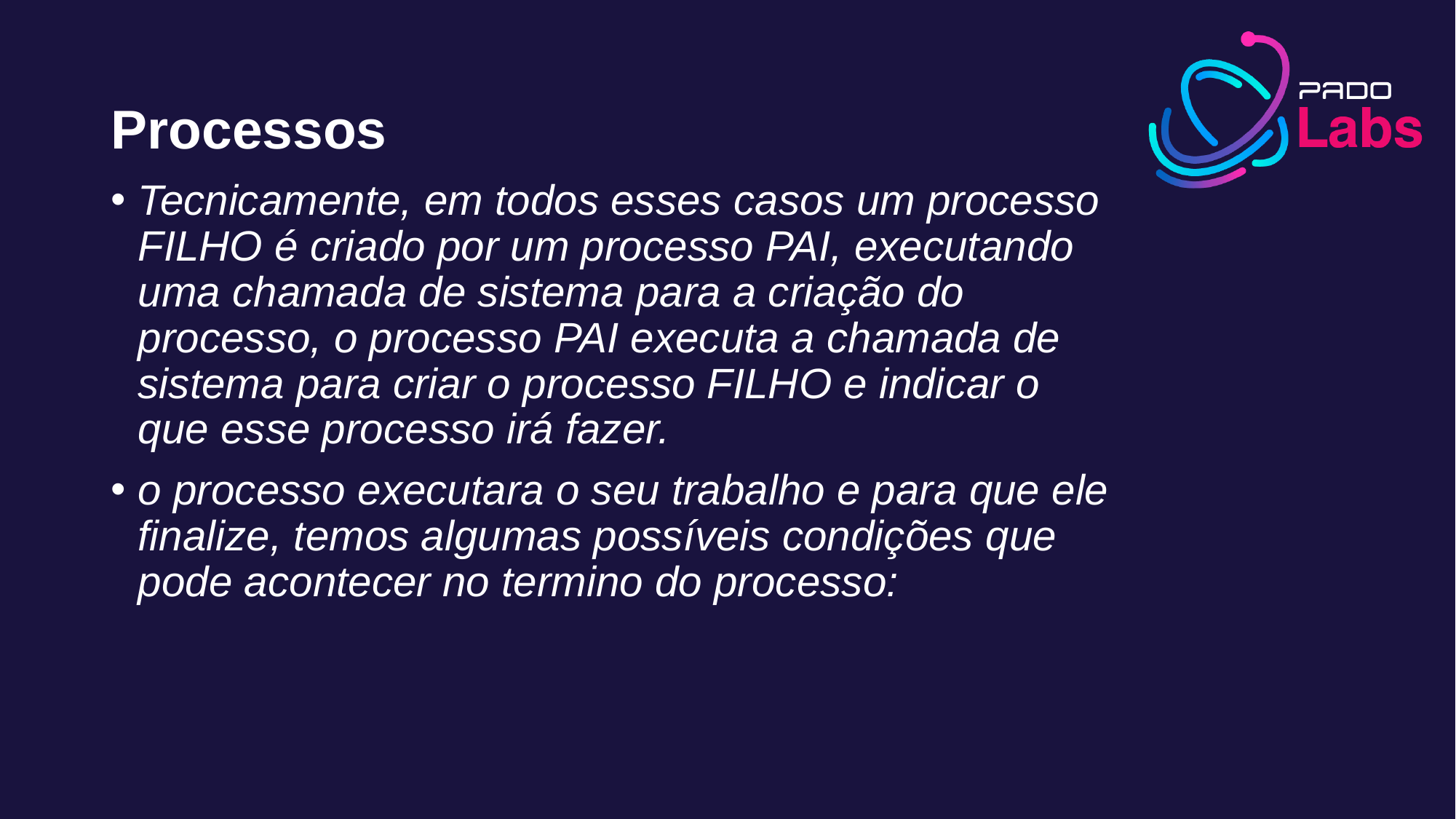

Processos
Tecnicamente, em todos esses casos um processo FILHO é criado por um processo PAI, executando uma chamada de sistema para a criação do processo, o processo PAI executa a chamada de sistema para criar o processo FILHO e indicar o que esse processo irá fazer.
o processo executara o seu trabalho e para que ele finalize, temos algumas possíveis condições que pode acontecer no termino do processo: